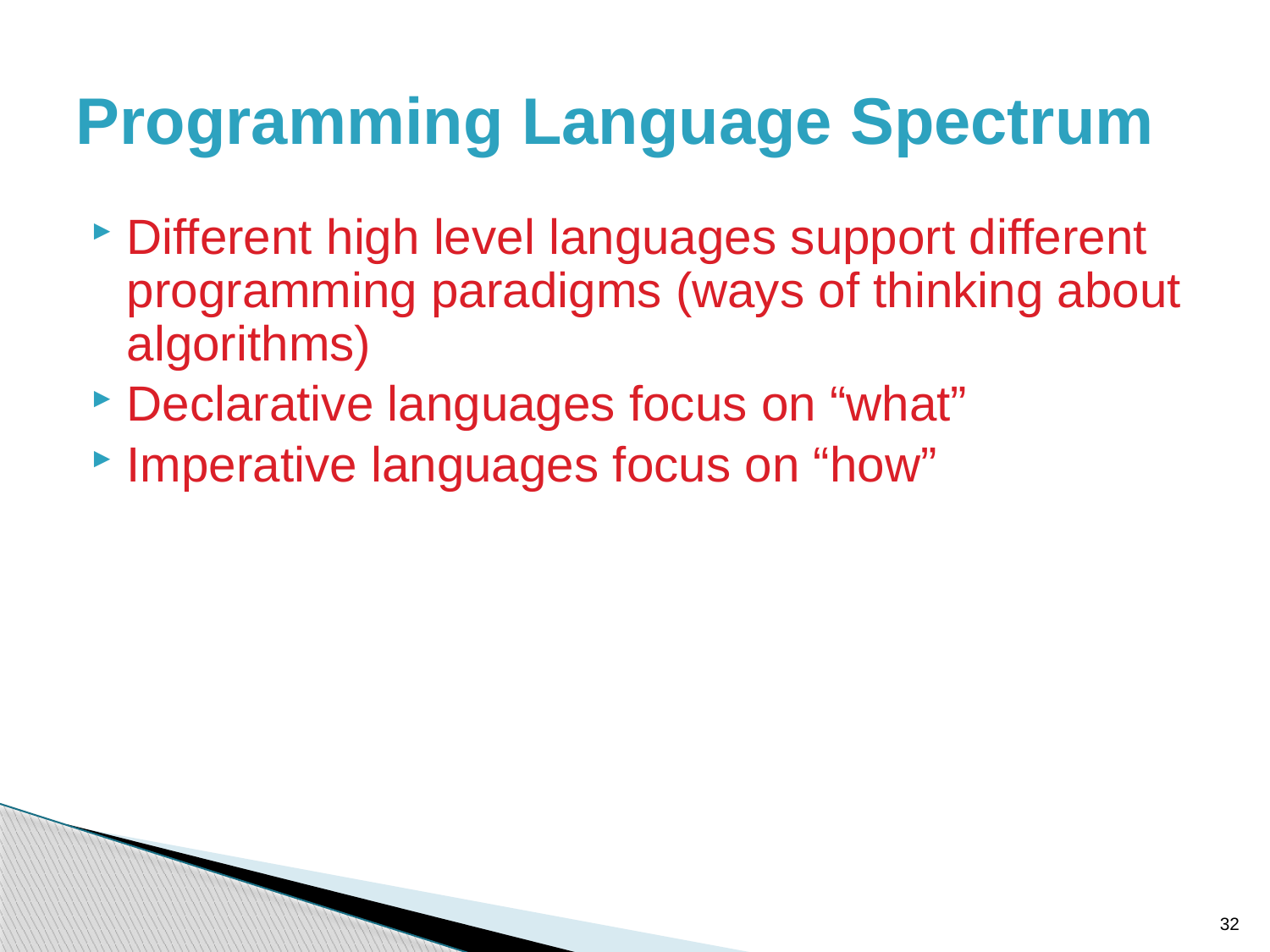

# Programming Language Spectrum
Different high level languages support different programming paradigms (ways of thinking about algorithms)
Declarative languages focus on “what”
Imperative languages focus on “how”

32